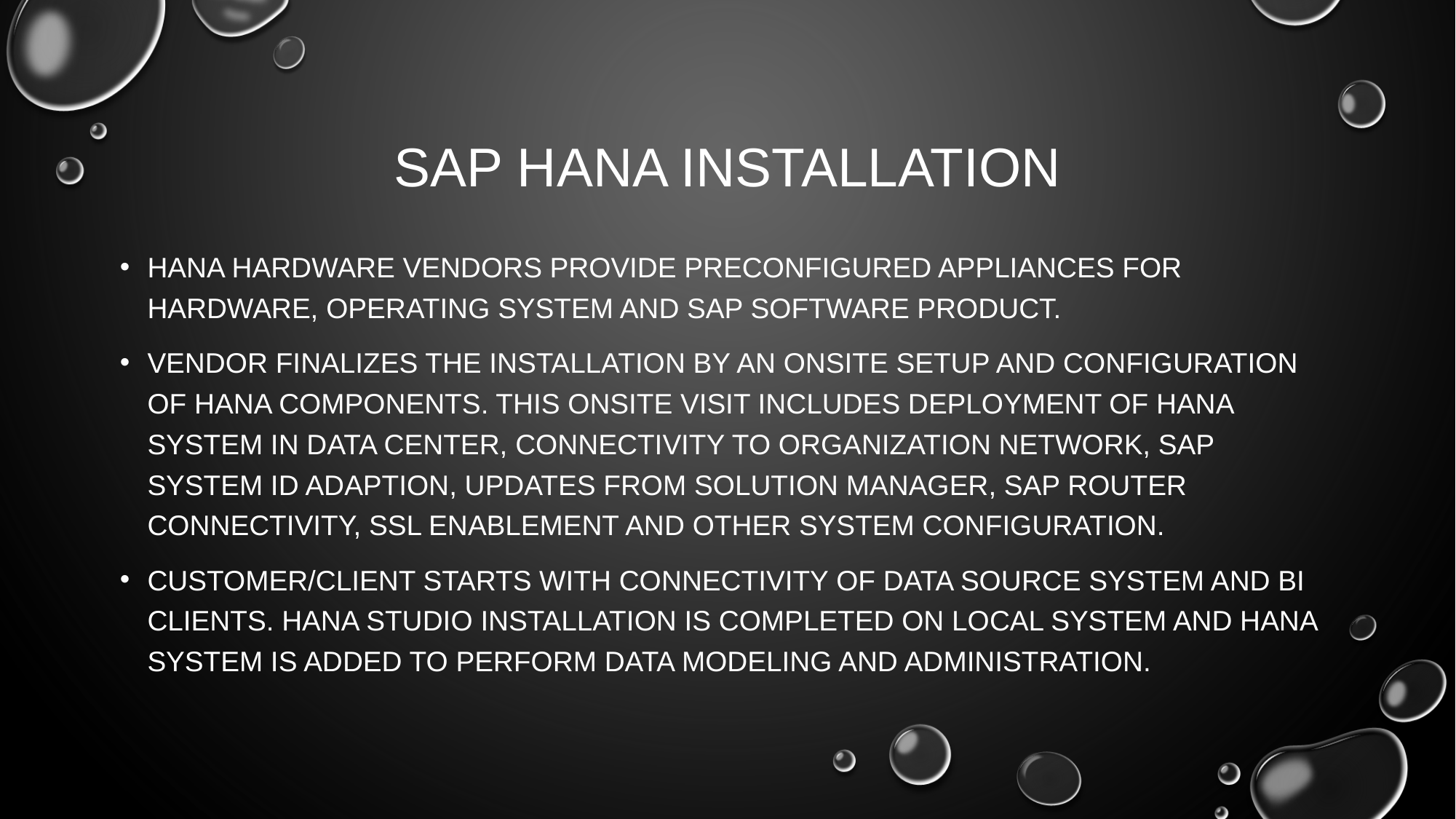

# SAP HANA Installation
HANA Hardware vendors provide preconfigured appliances for hardware, Operating System and SAP software product.
Vendor finalizes the installation by an onsite setup and configuration of HANA components. This onsite visit includes deployment of HANA system in Data Center, Connectivity to Organization Network, SAP system ID adaption, updates from Solution Manager, SAP Router Connectivity, SSL Enablement and other system configuration.
Customer/Client starts with connectivity of Data Source system and BI clients. HANA Studio Installation is completed on local system and HANA system is added to perform Data modeling and administration.